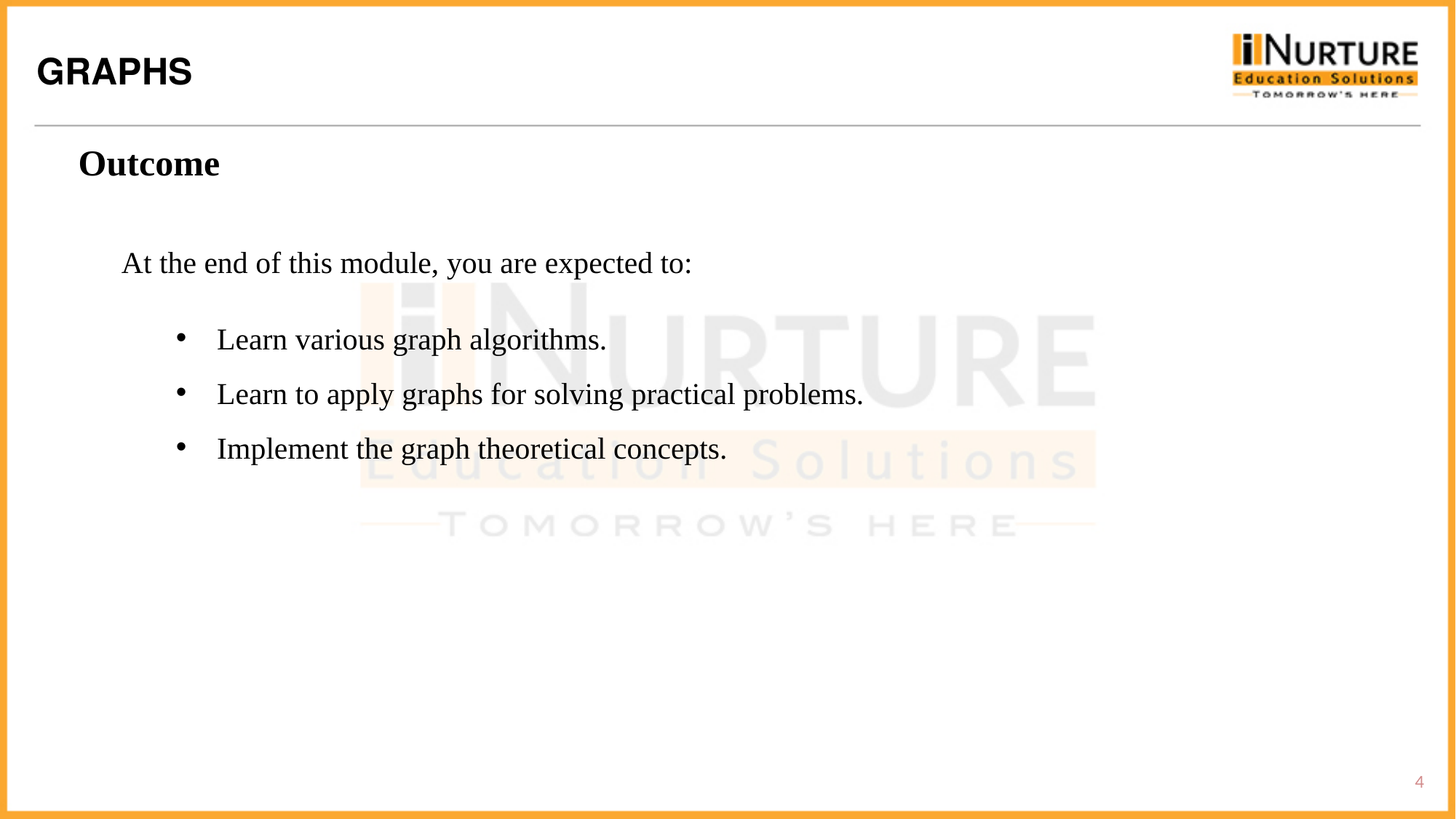

GRAPHS
Outcome

At the end of this module, you are expected to:

Learn various graph algorithms.
Learn to apply graphs for solving practical problems.
Implement the graph theoretical concepts.
4